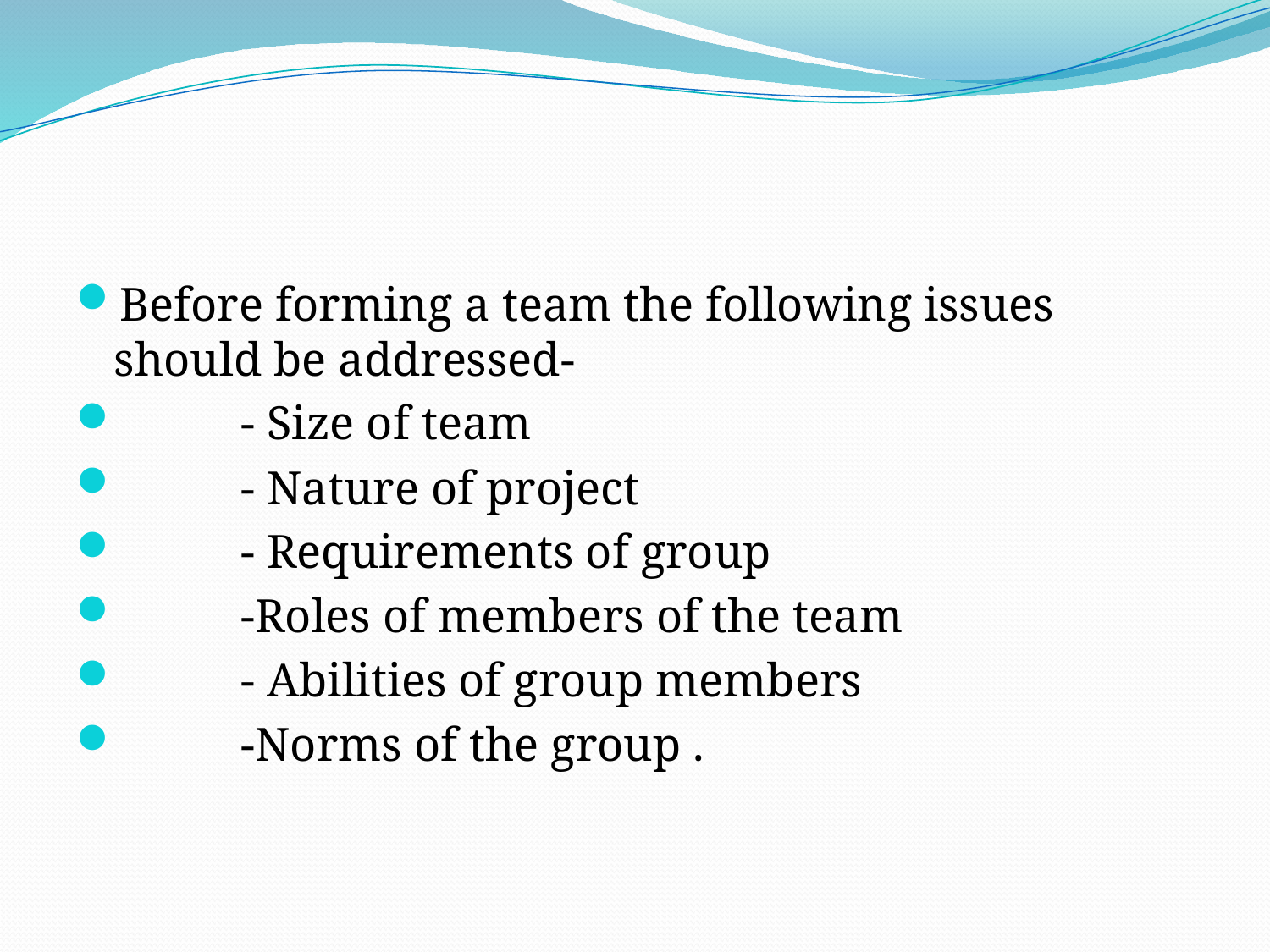

#
Before forming a team the following issues should be addressed-
	- Size of team
	- Nature of project
	- Requirements of group
	-Roles of members of the team
	- Abilities of group members
	-Norms of the group .